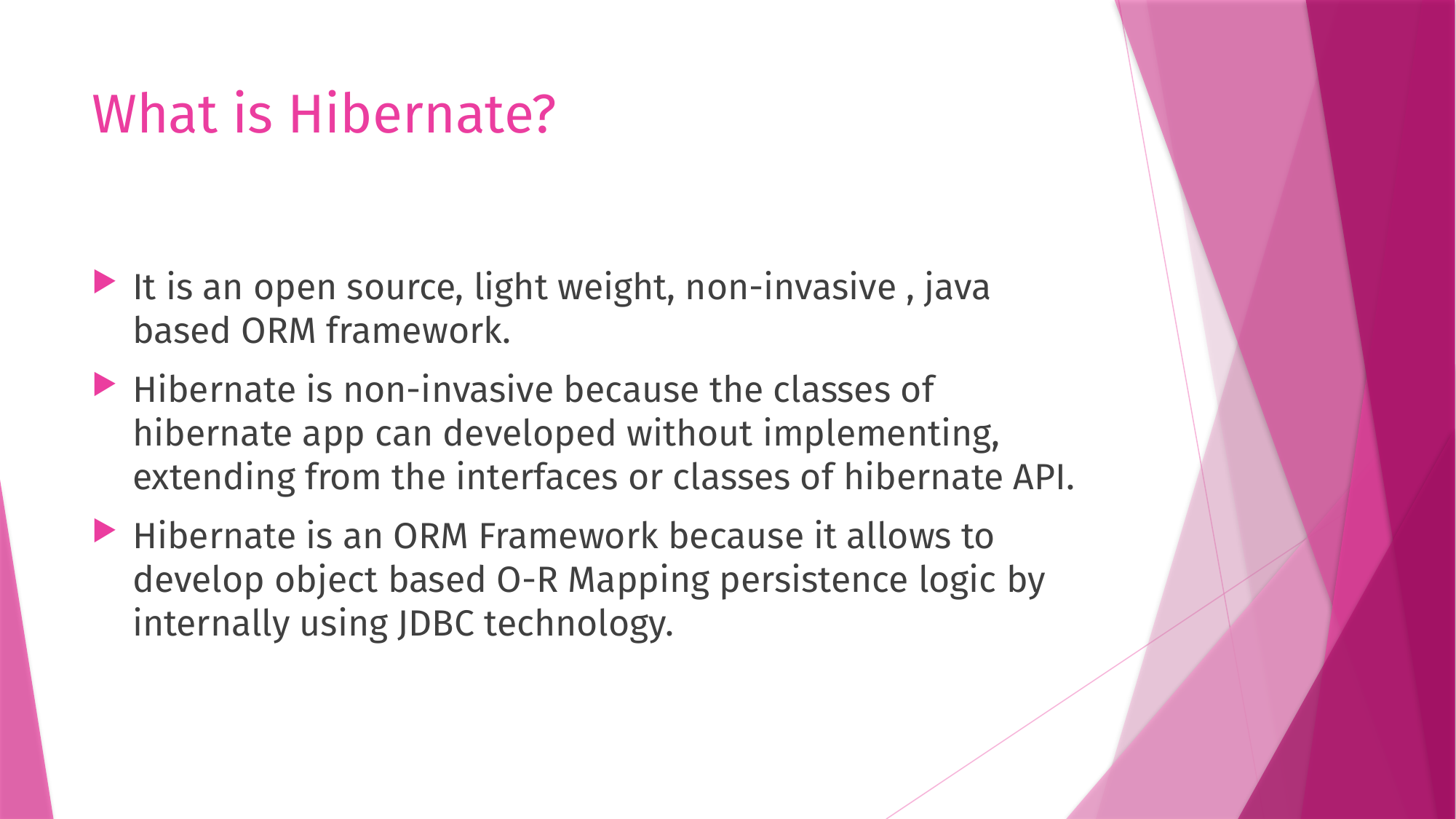

# What is Hibernate?
It is an open source, light weight, non-invasive , java based ORM framework.
Hibernate is non-invasive because the classes of hibernate app can developed without implementing, extending from the interfaces or classes of hibernate API.
Hibernate is an ORM Framework because it allows to develop object based O-R Mapping persistence logic by internally using JDBC technology.